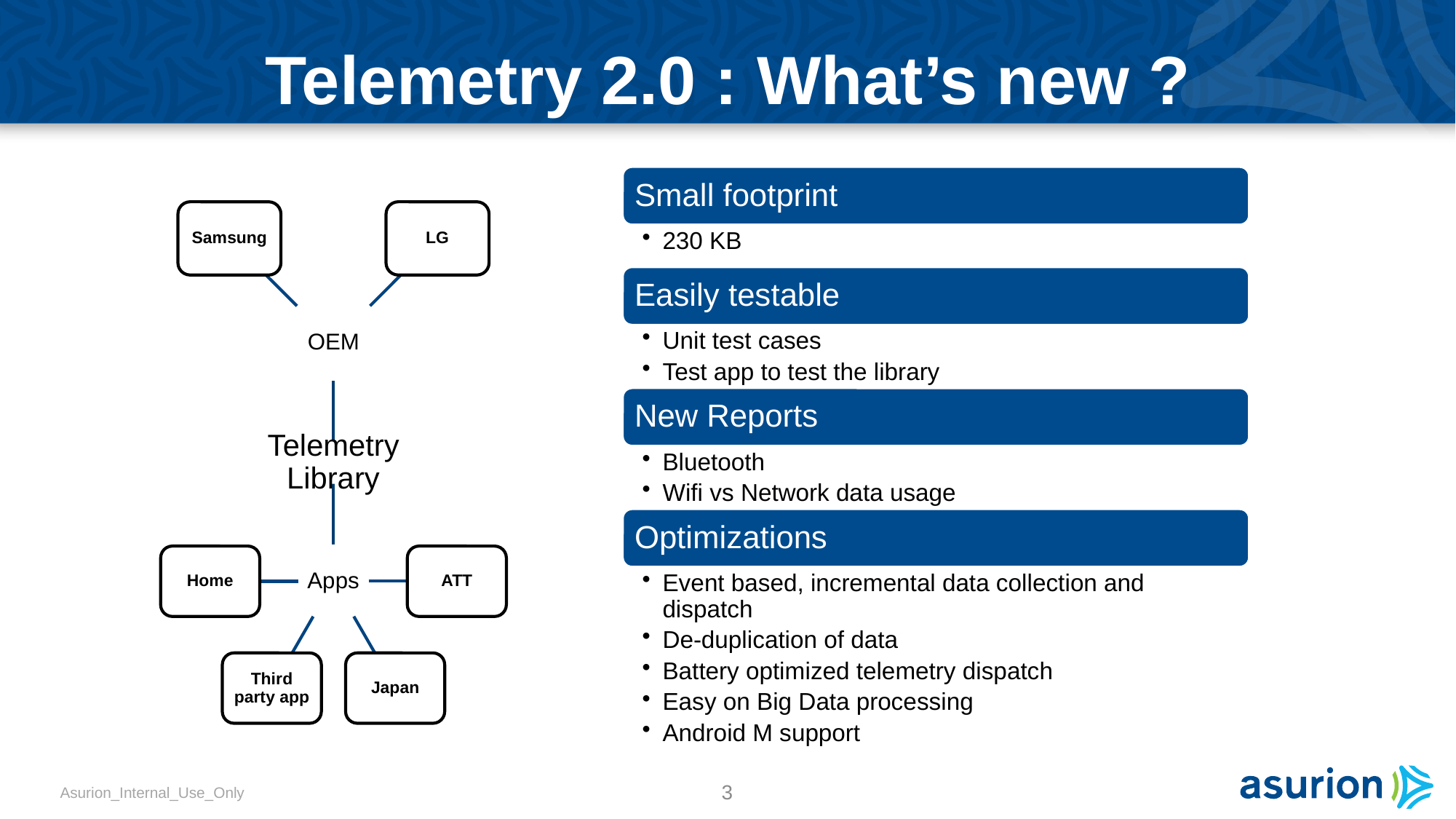

Telemetry 2.0 : What’s new ?
Telemetry Library
OEM
Samsung
LG
Apps
ATT
Japan
Third party app
Home
Small footprint
230 KB
Easily testable
Unit test cases
Test app to test the library
New Reports
Bluetooth
Wifi vs Network data usage
Optimizations
Event based, incremental data collection and dispatch
De-duplication of data
Battery optimized telemetry dispatch
Easy on Big Data processing
Android M support